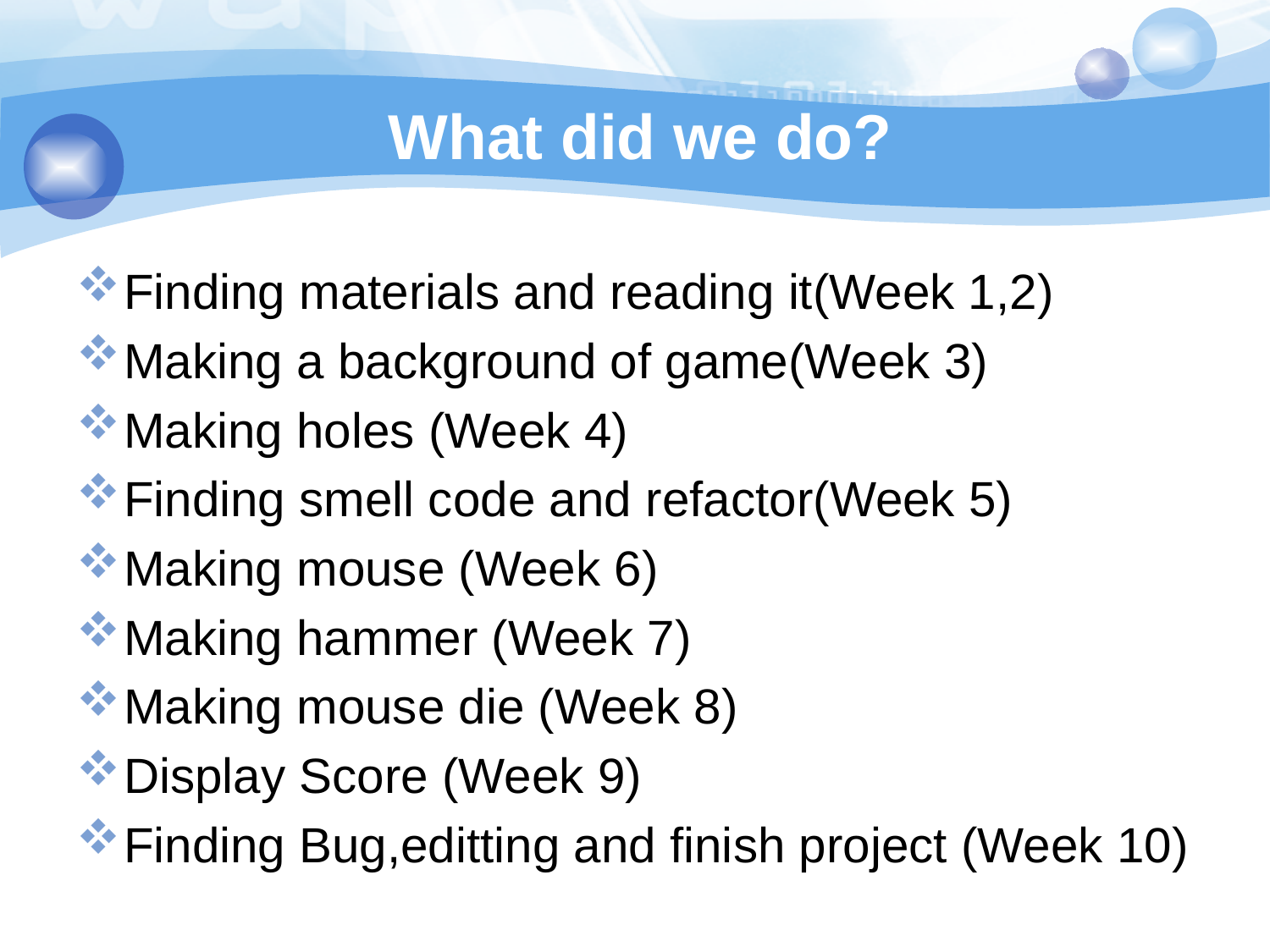

# What did we do?
Finding materials and reading it(Week 1,2)
Making a background of game(Week 3)
Making holes (Week 4)
Finding smell code and refactor(Week 5)
Making mouse (Week 6)
Making hammer (Week 7)
Making mouse die (Week 8)
Display Score (Week 9)
Finding Bug,editting and finish project (Week 10)